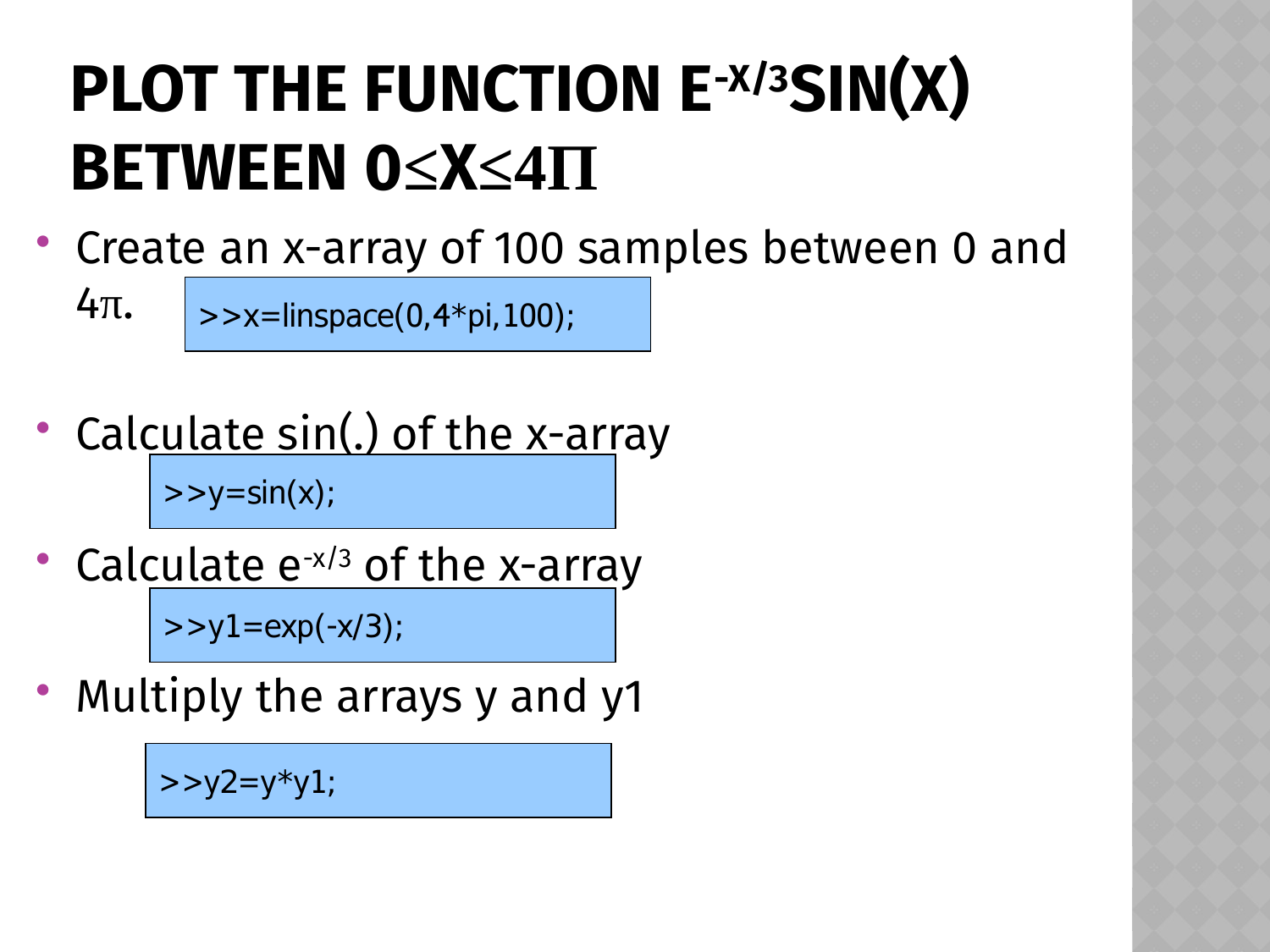

# Plot the function e-x/3sin(x) between 0≤x≤4π
Create an x-array of 100 samples between 0 and 4π.

Calculate sin(.) of the x-array

Calculate e-x/3 of the x-array

Multiply the arrays y and y1

>>x=linspace(0,4*pi,100);
>>y=sin(x);
>>y1=exp(-x/3);
>>y2=y*y1;